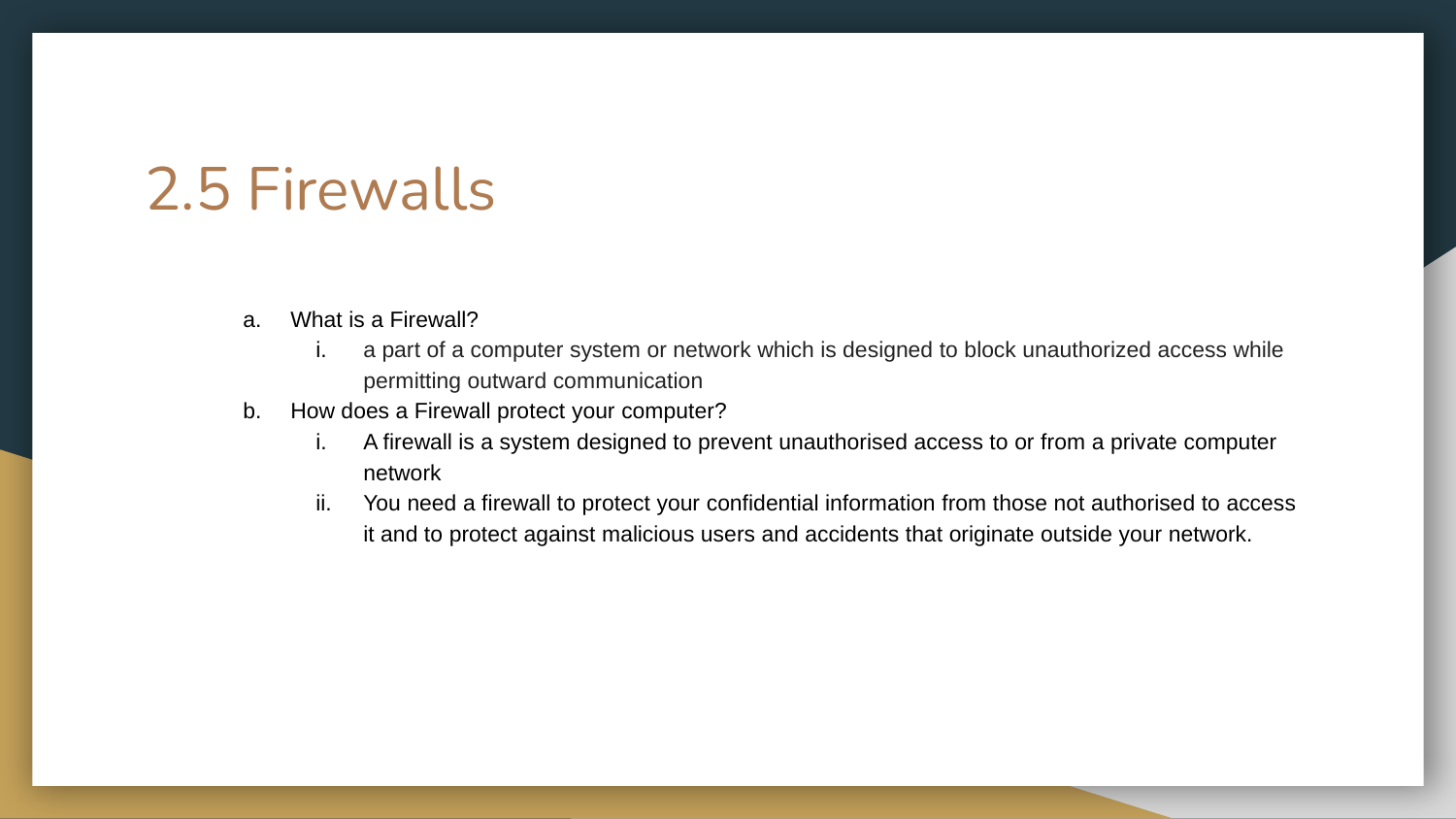

# 2.5 Firewalls
What is a Firewall?
a part of a computer system or network which is designed to block unauthorized access while permitting outward communication
How does a Firewall protect your computer?
A firewall is a system designed to prevent unauthorised access to or from a private computer network
You need a firewall to protect your confidential information from those not authorised to access it and to protect against malicious users and accidents that originate outside your network.